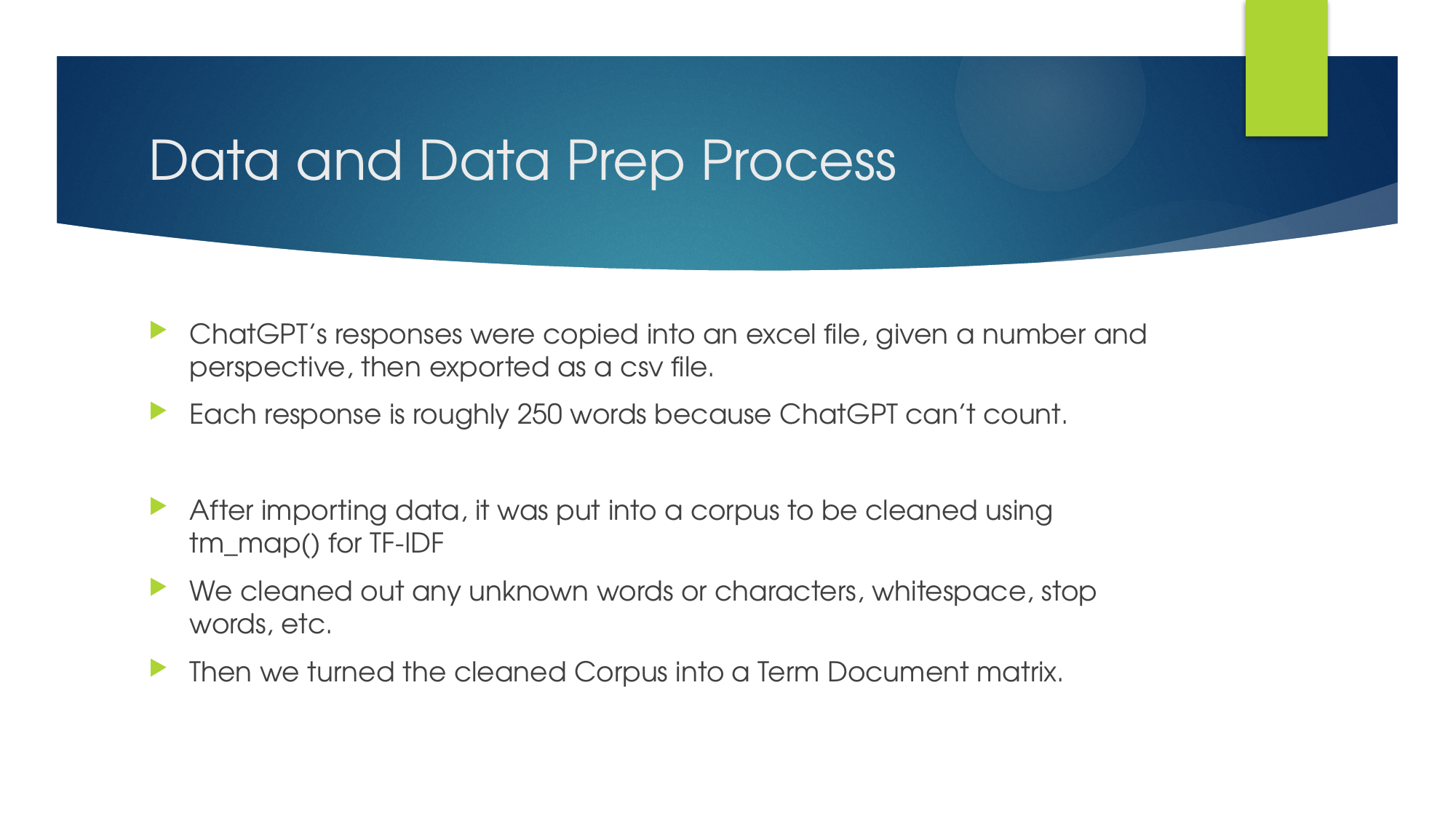

# Data and Data Prep Process
ChatGPT’s responses were copied into an excel file, given a number and perspective, then exported as a csv file.
Each response is roughly 250 words because ChatGPT can’t count.

After importing data, it was put into a corpus to be cleaned using tm_map() for TF-IDF
We cleaned out any unknown words or characters, whitespace, stop words, etc.
Then we turned the cleaned Corpus into a Term Document matrix.